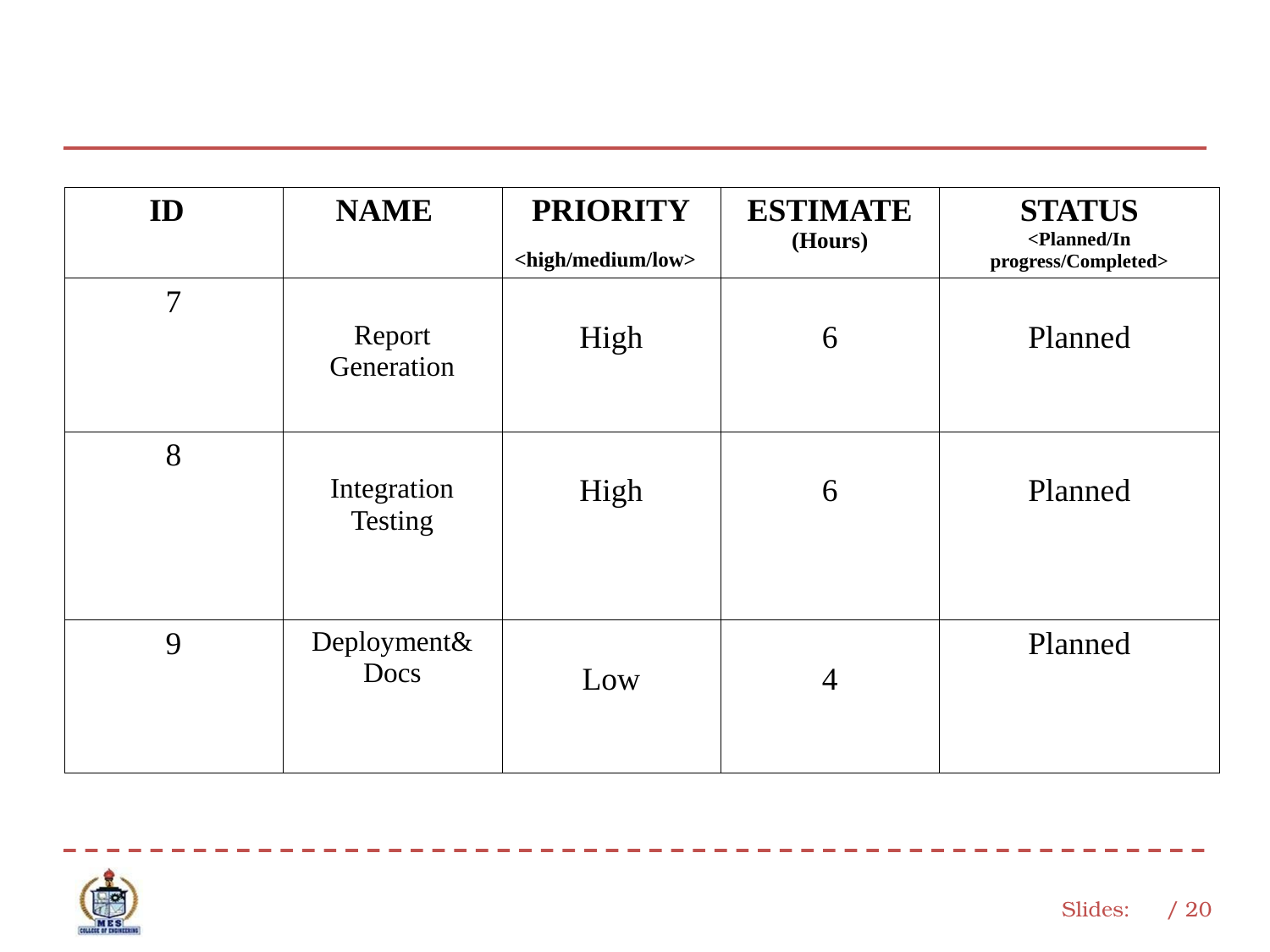

| ID | NAME | PRIORITY <high/medium/low> | ESTIMATE (Hours) | STATUS <Planned/In progress/Completed> |
| --- | --- | --- | --- | --- |
| 7 | Report Generation | High | 6 | Planned |
| 8 | Integration Testing | High | 6 | Planned |
| 9 | Deployment& Docs | Low | 4 | Planned |